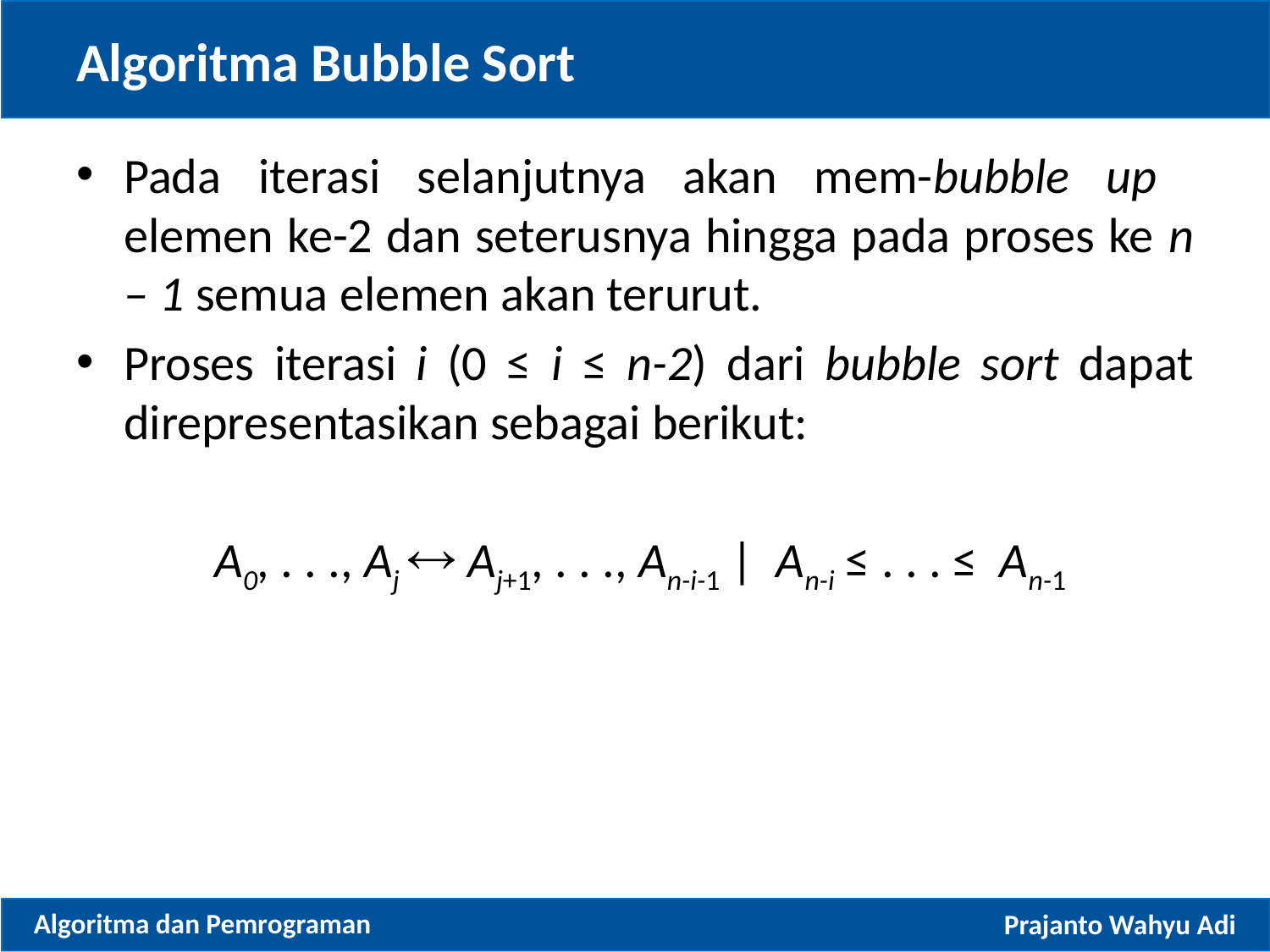

# Algoritma Bubble Sort
Pada iterasi selanjutnya akan mem-bubble up  elemen ke-2 dan seterusnya hingga pada proses ke n – 1 semua elemen akan terurut.
Proses iterasi i (0 ≤ i ≤ n-2) dari bubble sort dapat direpresentasikan sebagai berikut:

	 A0, . . ., Aj ↔ Aj+1, . . ., An-i-1 |  An-i ≤ . . . ≤  An-1